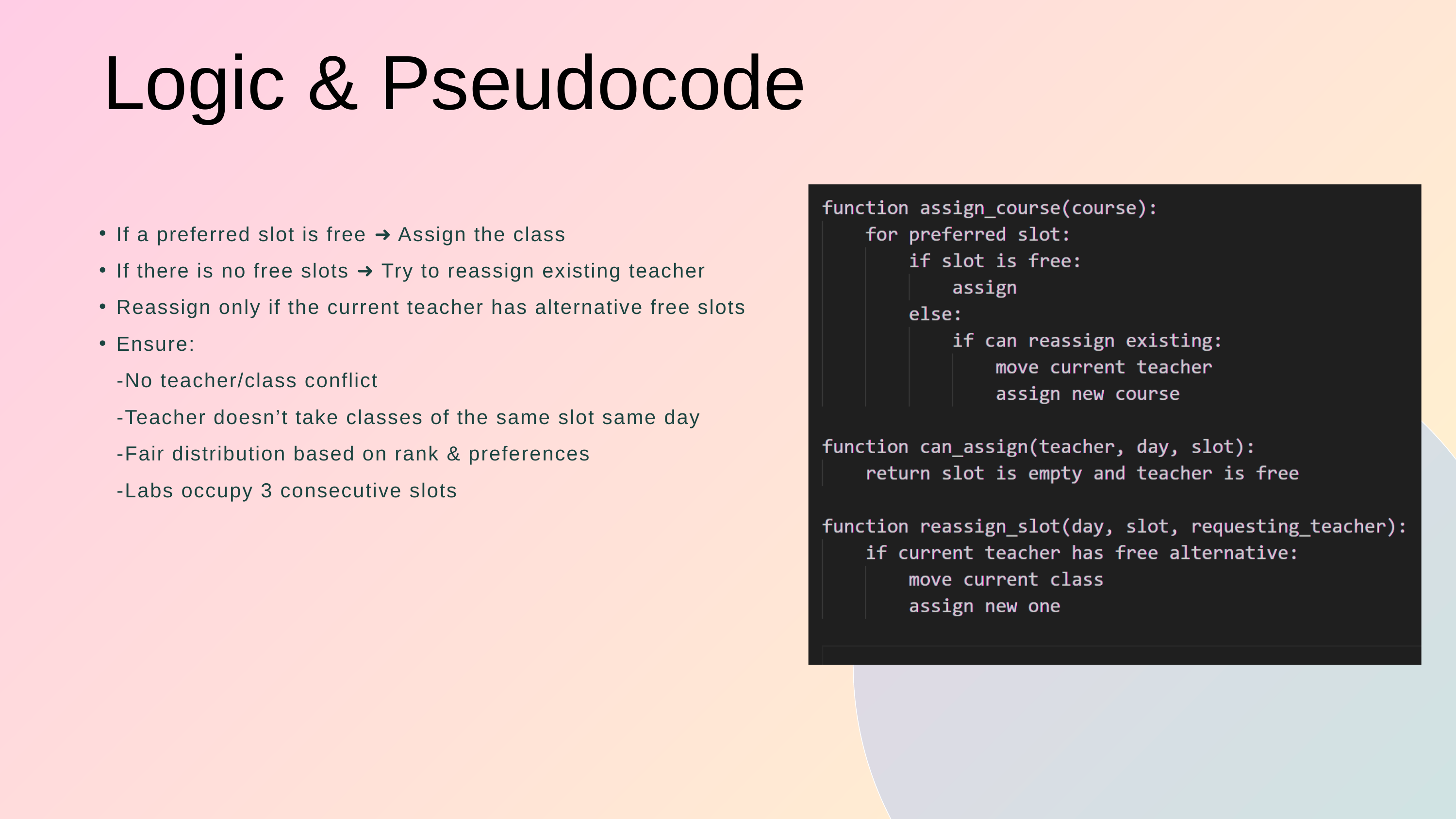

Logic & Pseudocode

If a preferred slot is free ➜ Assign the class
If there is no free slots ➜ Try to reassign existing teacher
Reassign only if the current teacher has alternative free slots
Ensure:
     -No teacher/class conflict
     -Teacher doesn’t take classes of the same slot same day
     -Fair distribution based on rank & preferences
     -Labs occupy 3 consecutive slots